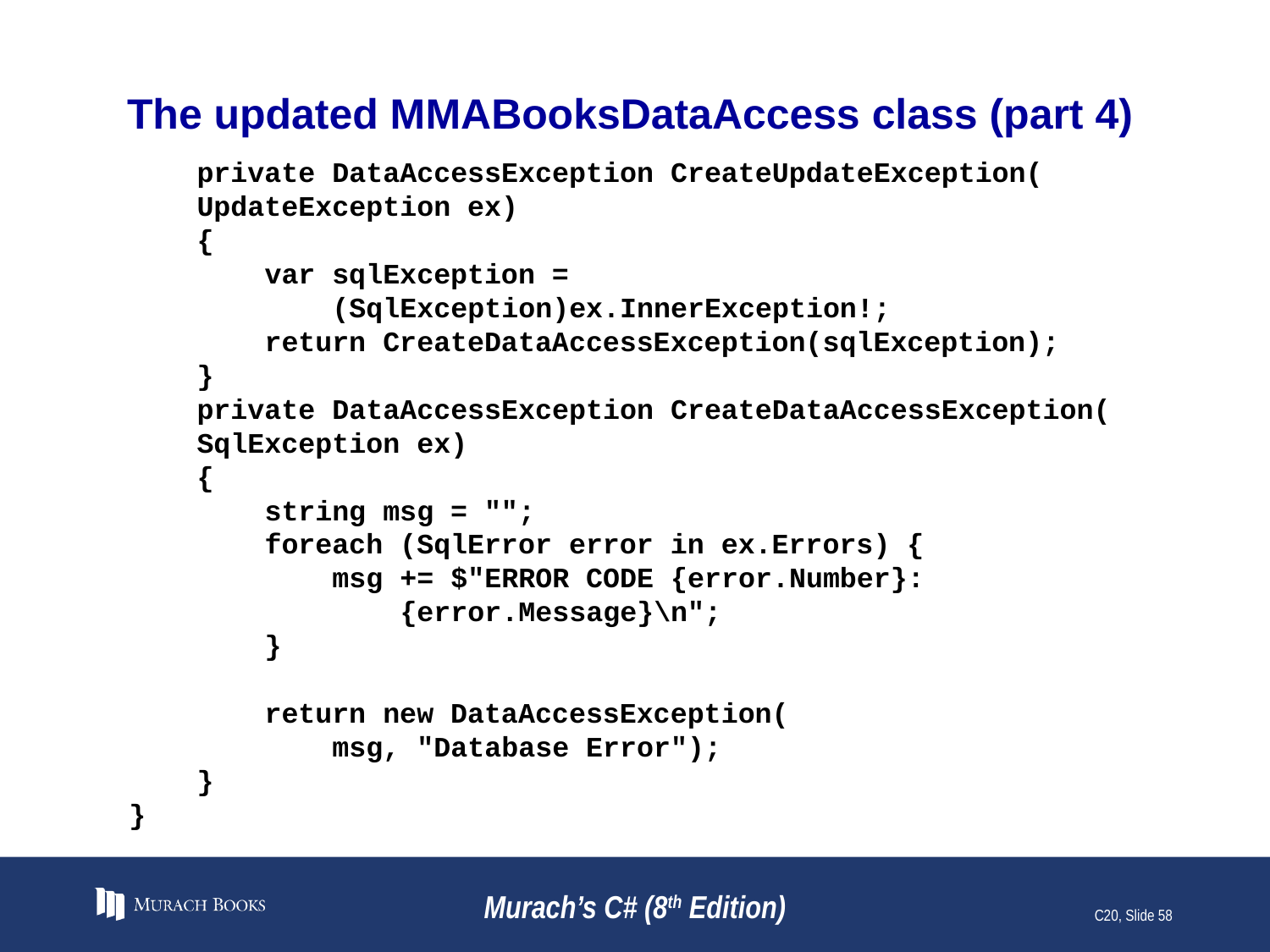

# The updated MMABooksDataAccess class (part 4)
    private DataAccessException CreateUpdateException(
    UpdateException ex)
    {
        var sqlException =
            (SqlException)ex.InnerException!;
        return CreateDataAccessException(sqlException);
    }
    private DataAccessException CreateDataAccessException(
    SqlException ex)
    {
        string msg = "";
        foreach (SqlError error in ex.Errors) {
            msg += $"ERROR CODE {error.Number}:
                {error.Message}\n";
        }

        return new DataAccessException(
            msg, "Database Error");
    }
}

Murach’s C# (8th Edition)

C20, Slide 58